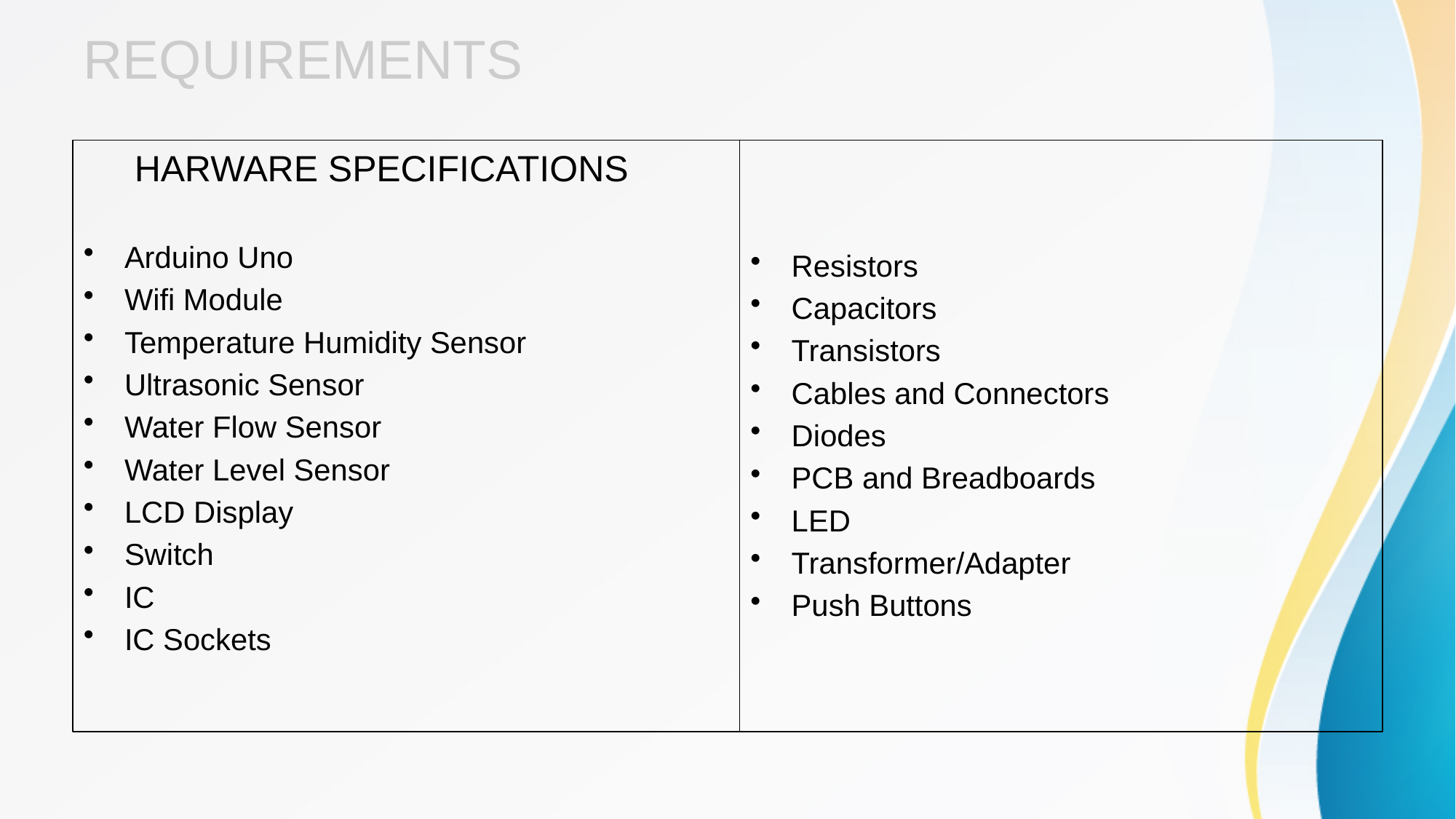

# REQUIREMENTS
     HARWARE SPECIFICATIONS

Arduino Uno
Wifi Module
Temperature Humidity Sensor
Ultrasonic Sensor
Water Flow Sensor
Water Level Sensor
LCD Display
Switch
IC
IC Sockets

Resistors
Capacitors
Transistors
Cables and Connectors
Diodes
PCB and Breadboards
LED
Transformer/Adapter
Push Buttons